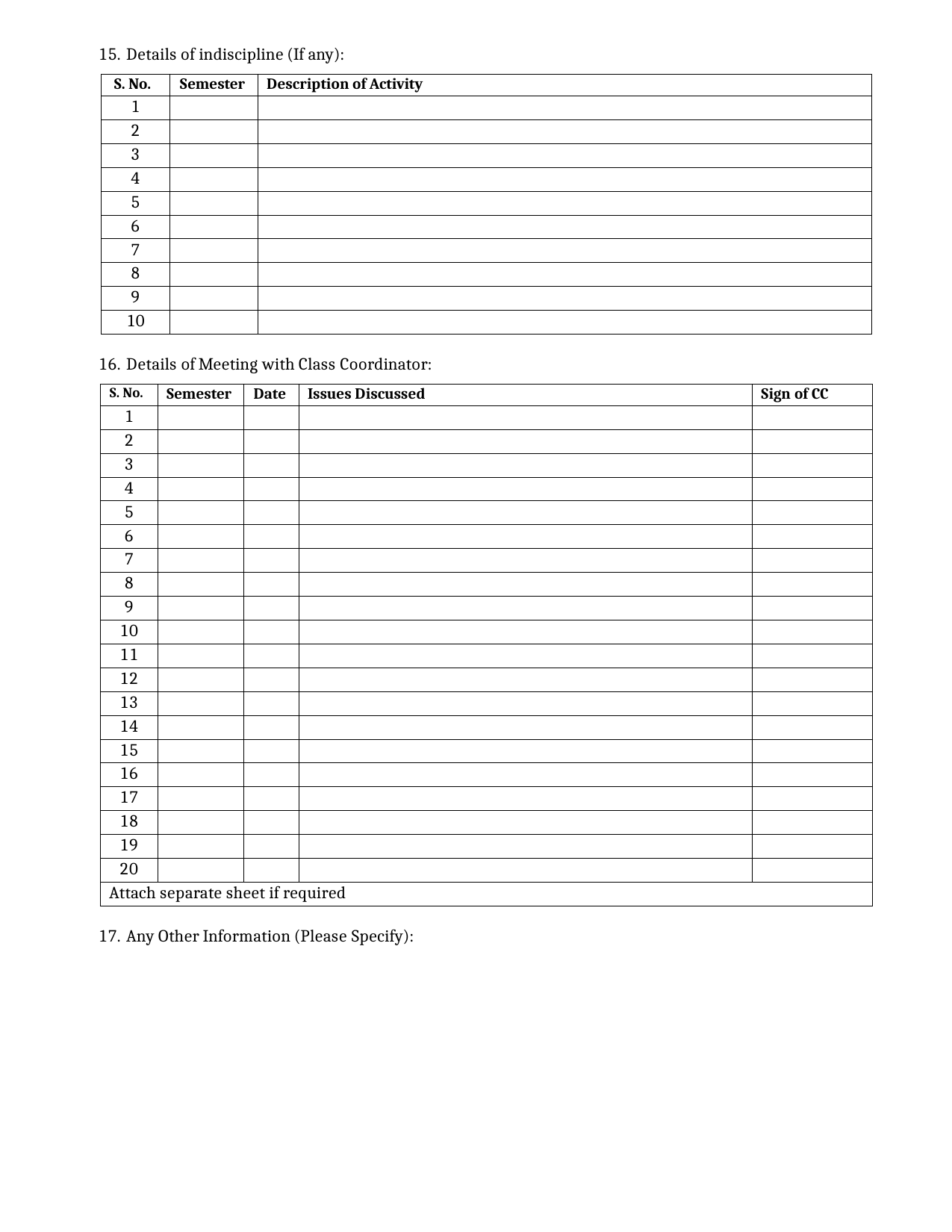

15. Details of indiscipline (If any):
| S. No. | Semester | Description of Activity |
| --- | --- | --- |
| 1 |  |  |
| 2 |  |  |
| 3 |  |  |
| 4 |  |  |
| 5 |  |  |
| 6 |  |  |
| 7 |  |  |
| 8 |  |  |
| 9 |  |  |
| 10 |  |  |
16. Details of Meeting with Class Coordinator:
| S. No. | Semester | Date | Issues Discussed | Sign of CC |
| --- | --- | --- | --- | --- |
| 1 |  |  |  |  |
| 2 |  |  |  |  |
| 3 |  |  |  |  |
| 4 |  |  |  |  |
| 5 |  |  |  |  |
| 6 |  |  |  |  |
| 7 |  |  |  |  |
| 8 |  |  |  |  |
| 9 |  |  |  |  |
| 10 |  |  |  |  |
| 11 |  |  |  |  |
| 12 |  |  |  |  |
| 13 |  |  |  |  |
| 14 |  |  |  |  |
| 15 |  |  |  |  |
| 16 |  |  |  |  |
| 17 |  |  |  |  |
| 18 |  |  |  |  |
| 19 |  |  |  |  |
| 20 |  |  |  |  |
| Attach separate sheet if required |  |  |  |  |
17. Any Other Information (Please Specify):